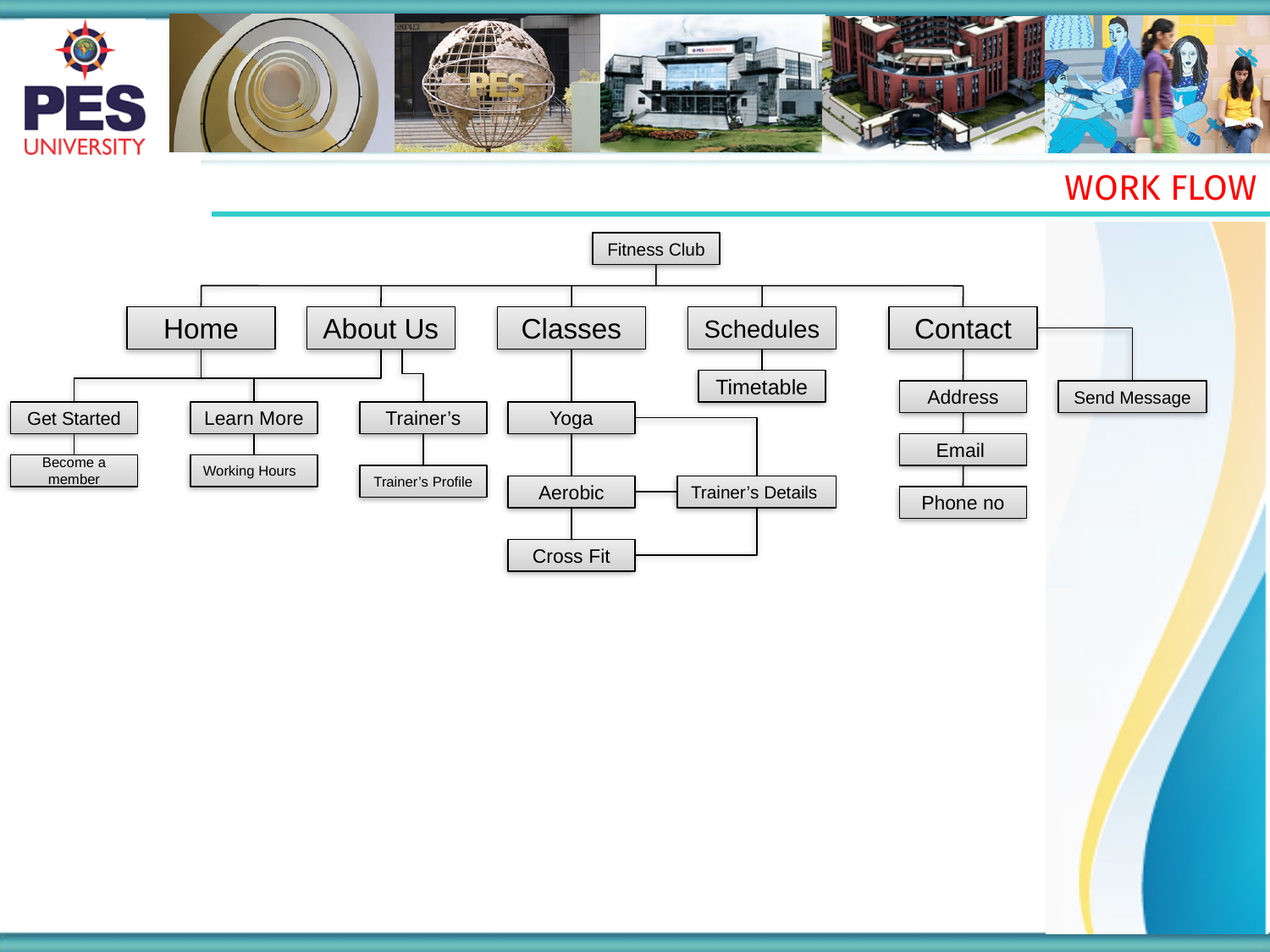

WORK FLOW

Fitness Club

Home
About Us
Classes
Schedules
Contact
Timetable
Address
Send Message
Get Started
Learn More
Trainer’s
Yoga
Email
Become a member
Working Hours
Trainer’s Profile
Aerobic
Trainer’s Details
Phone no
Cross Fit